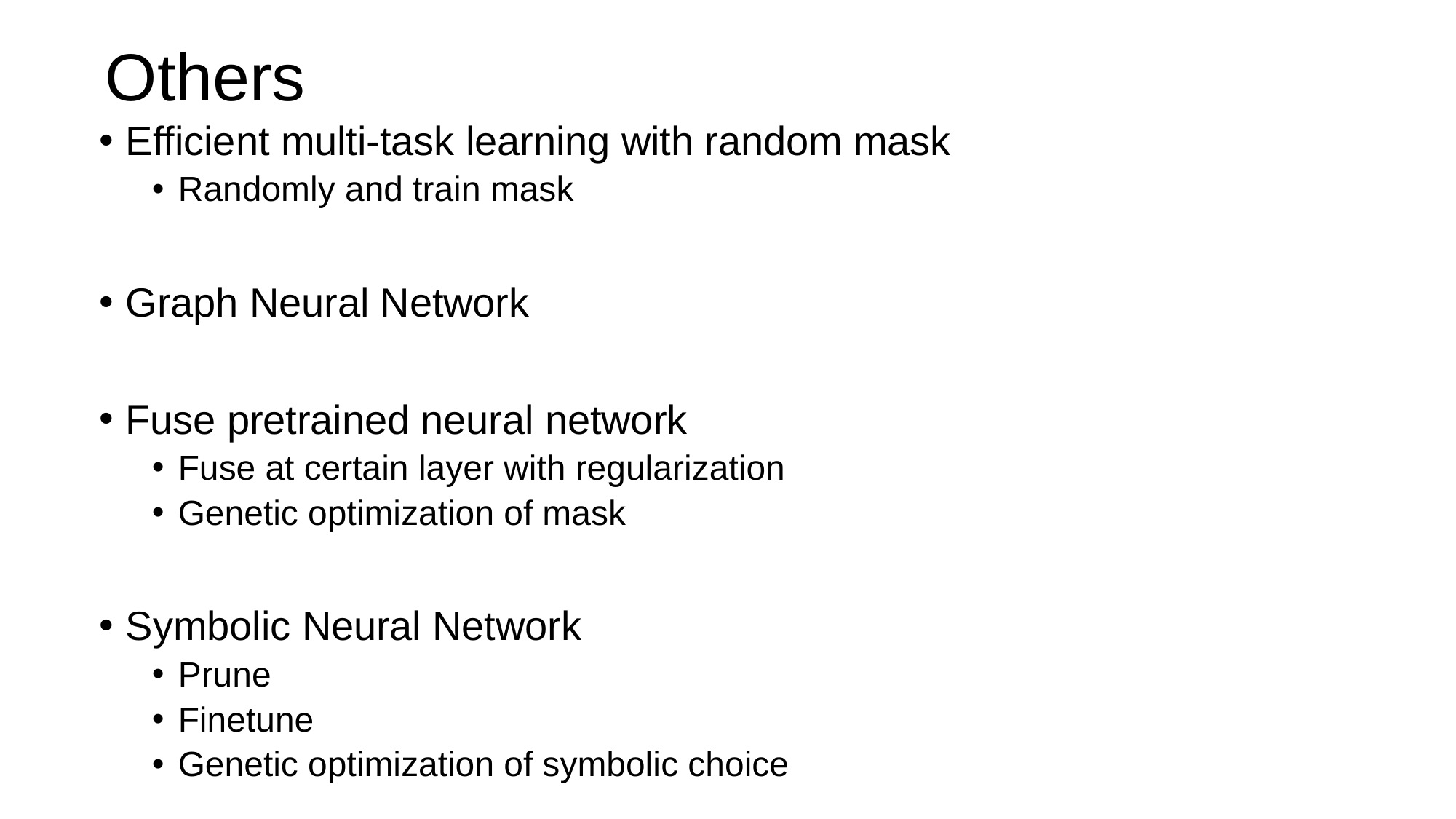

Others
Efficient multi-task learning with random mask
Randomly and train mask

Graph Neural Network

Fuse pretrained neural network
Fuse at certain layer with regularization
Genetic optimization of mask

Symbolic Neural Network
Prune
Finetune
Genetic optimization of symbolic choice